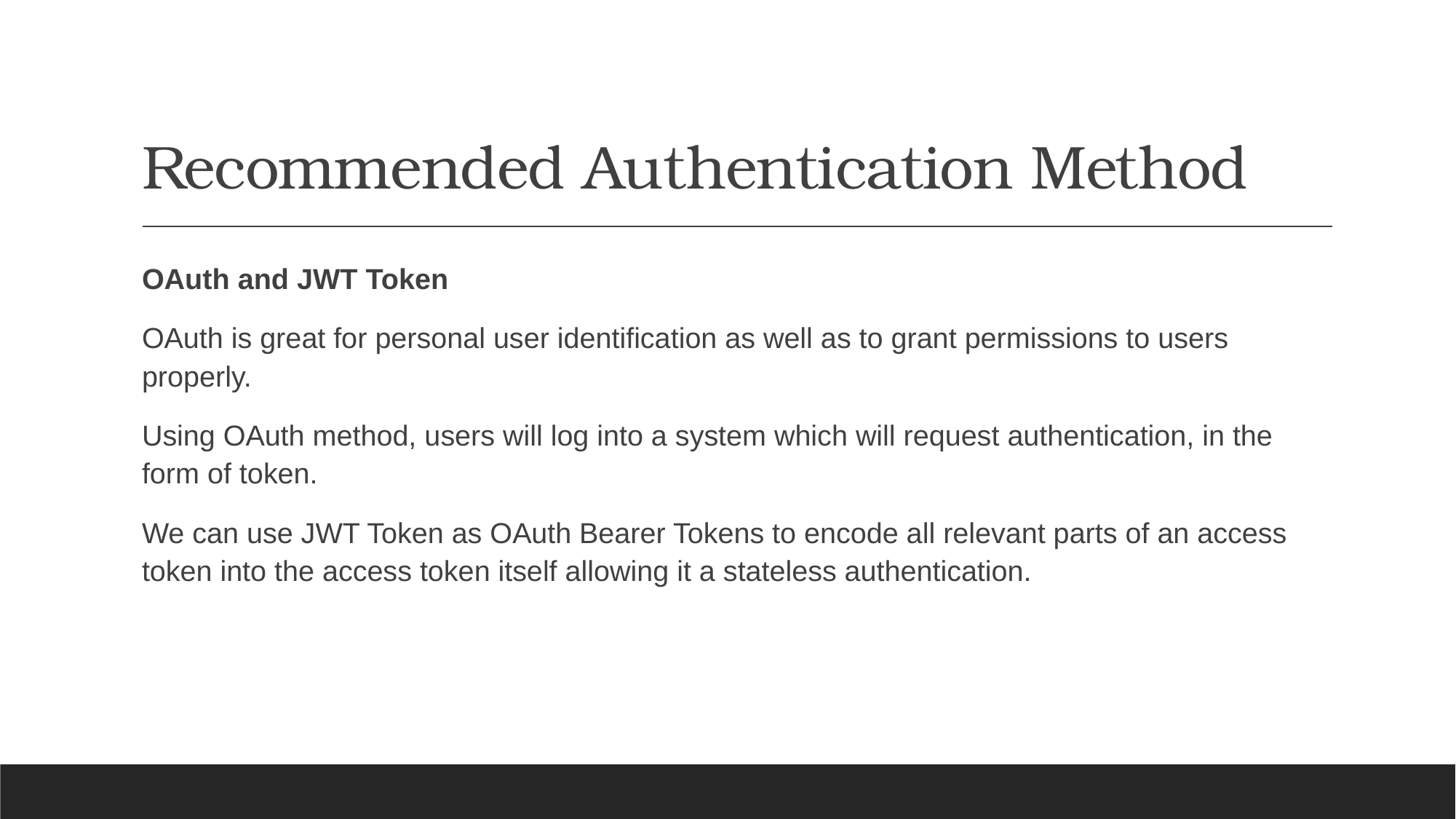

# Recommended Authentication Method
OAuth and JWT Token
OAuth is great for personal user identification as well as to grant permissions to users properly.
Using OAuth method, users will log into a system which will request authentication, in the form of token.
We can use JWT Token as OAuth Bearer Tokens to encode all relevant parts of an access token into the access token itself allowing it a stateless authentication.